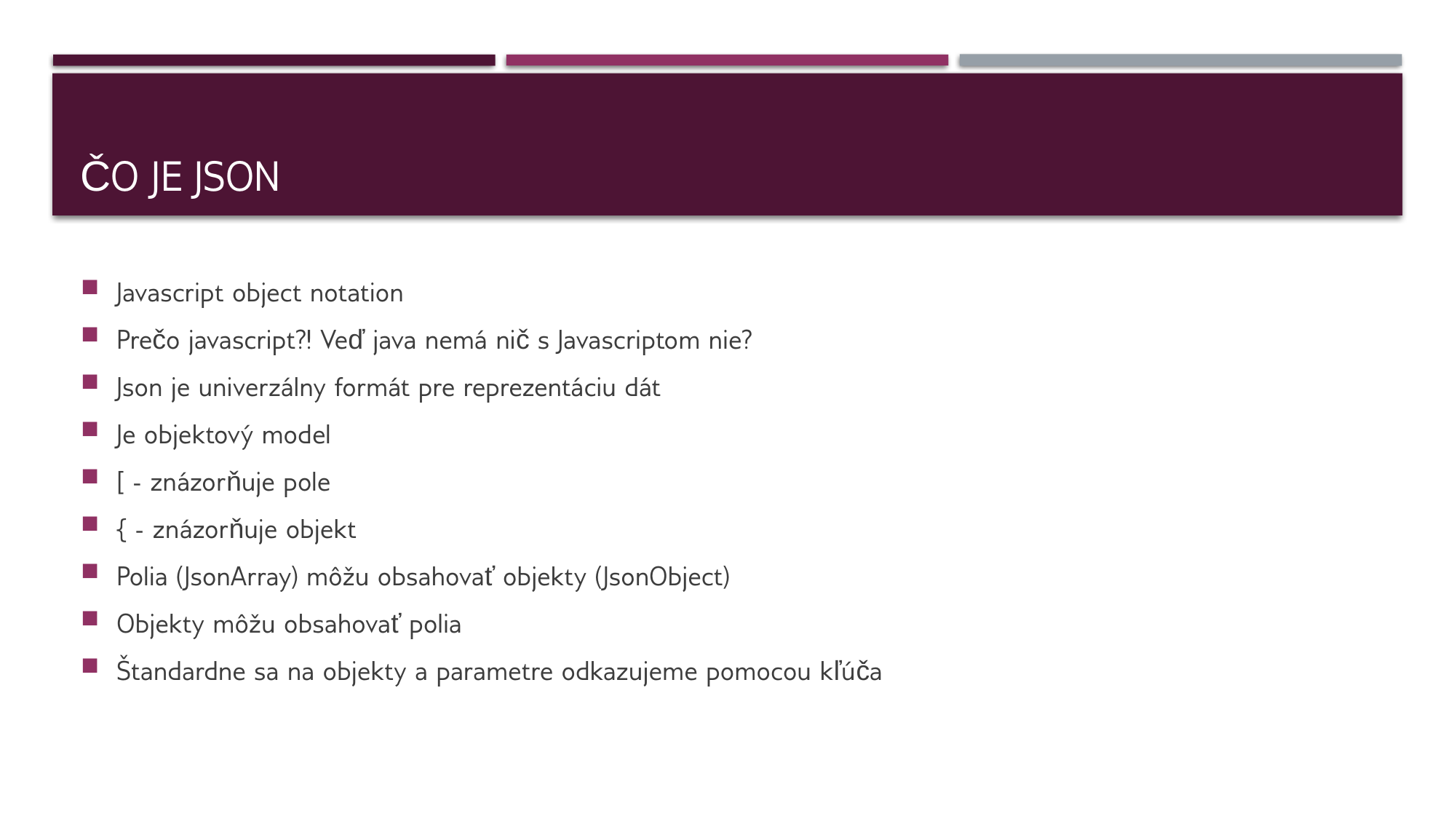

# Čo je JSON
Javascript object notation
Prečo javascript?! Veď java nemá nič s Javascriptom nie?
Json je univerzálny formát pre reprezentáciu dát
Je objektový model
[ - znázorňuje pole
{ - znázorňuje objekt
Polia (JsonArray) môžu obsahovať objekty (JsonObject)
Objekty môžu obsahovať polia
Štandardne sa na objekty a parametre odkazujeme pomocou kľúča